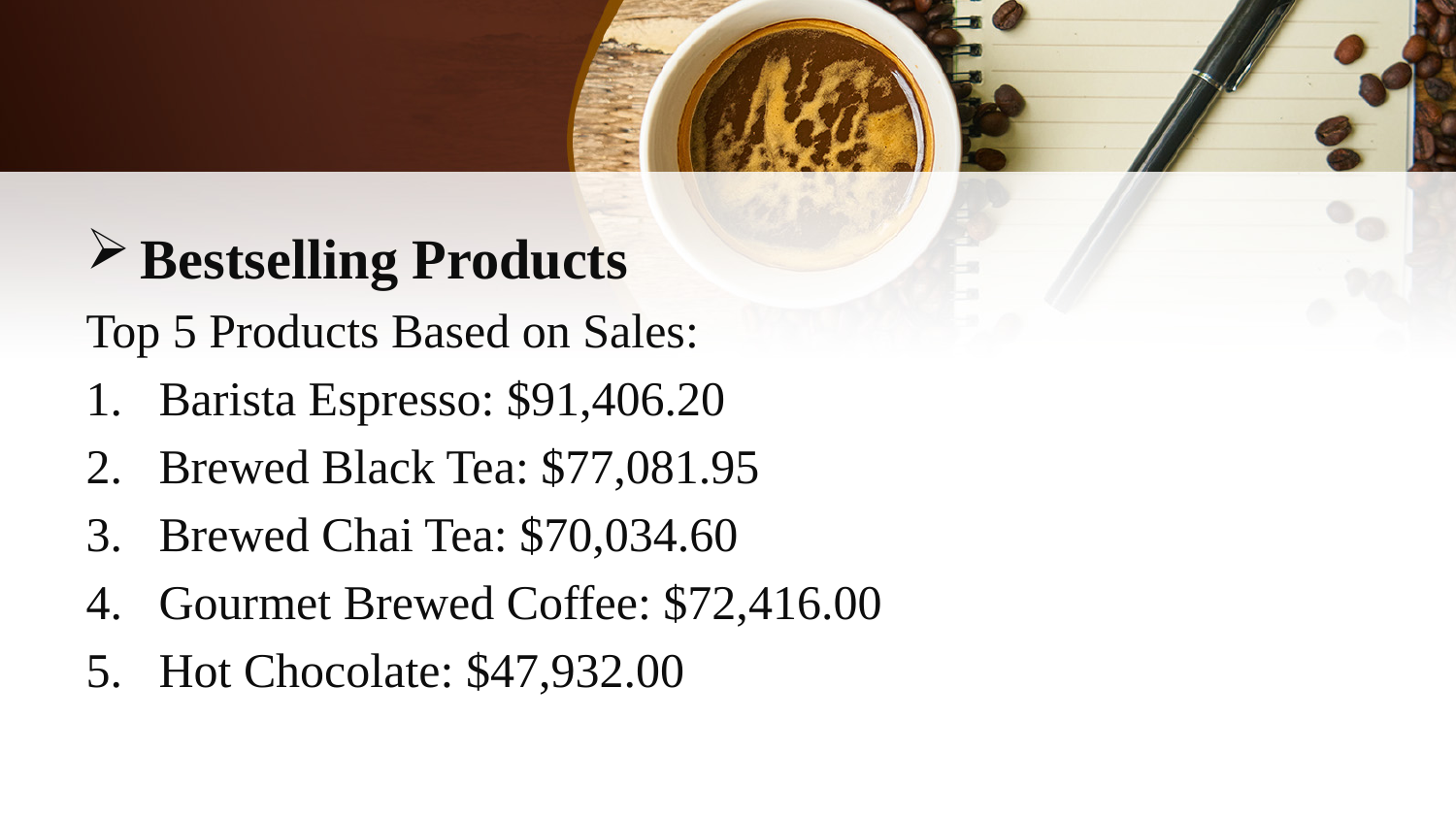

#
Bestselling Products
Top 5 Products Based on Sales:
Barista Espresso: $91,406.20
Brewed Black Tea: $77,081.95
Brewed Chai Tea: $70,034.60
Gourmet Brewed Coffee: $72,416.00
Hot Chocolate: $47,932.00